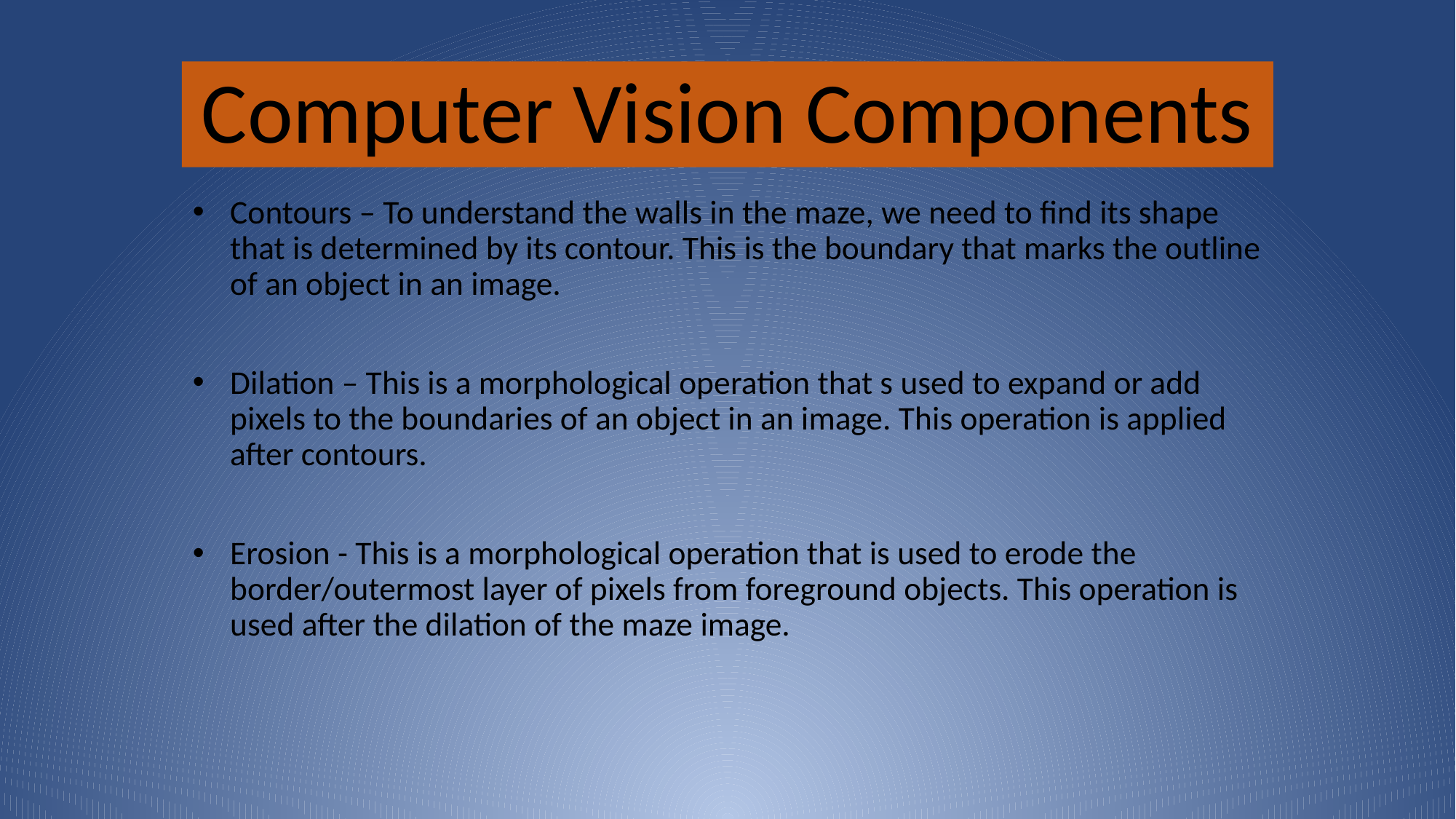

# Computer Vision Components
Contours – To understand the walls in the maze, we need to find its shape that is determined by its contour. This is the boundary that marks the outline of an object in an image.

Dilation – This is a morphological operation that s used to expand or add pixels to the boundaries of an object in an image. This operation is applied after contours.

Erosion - This is a morphological operation that is used to erode the border/outermost layer of pixels from foreground objects. This operation is used after the dilation of the maze image.